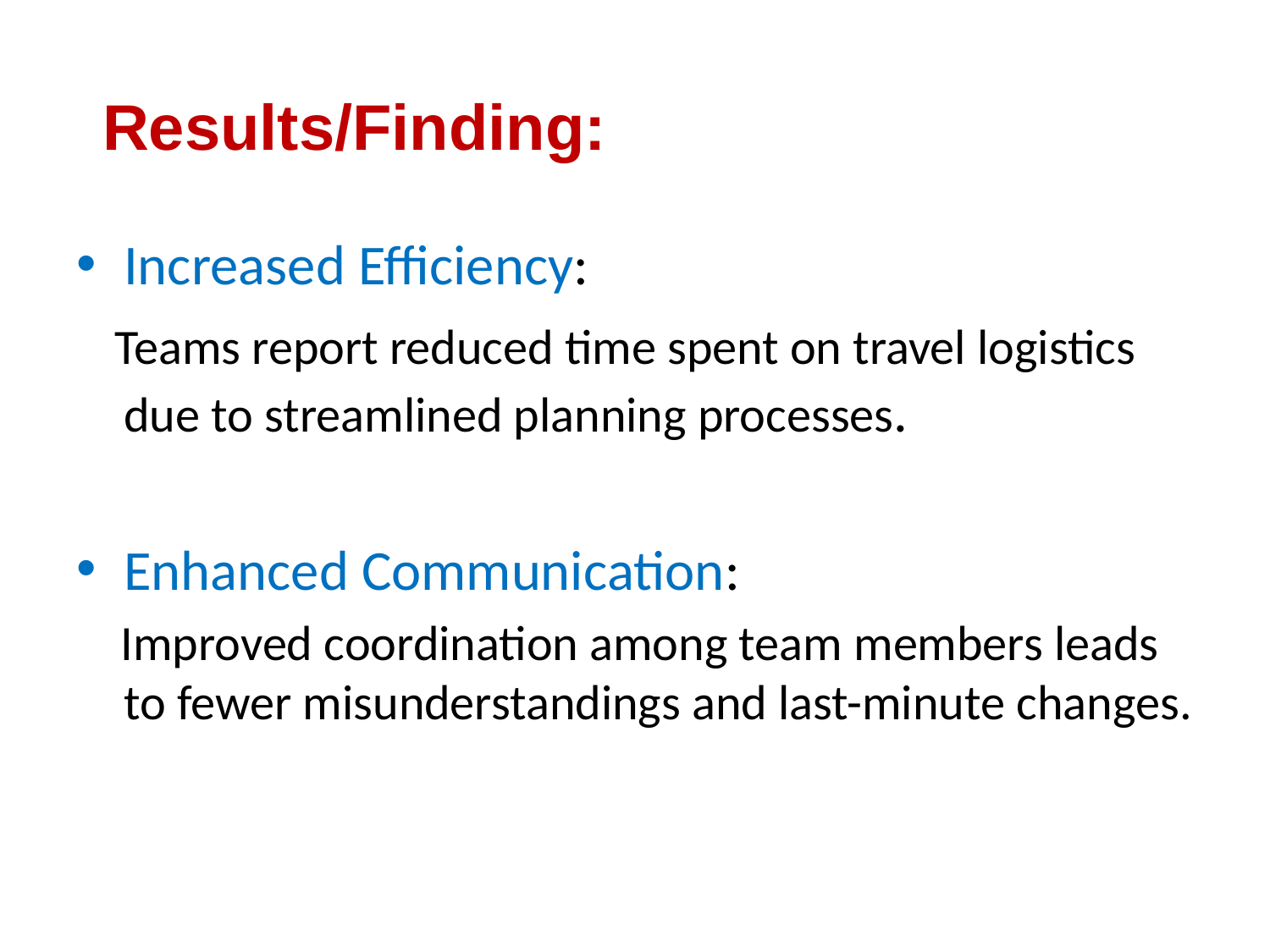

# Results/Finding:
Increased Efficiency:
   Teams report reduced time spent on travel logistics due to streamlined planning processes.

Enhanced Communication:
    Improved coordination among team members leads to fewer misunderstandings and last-minute changes.